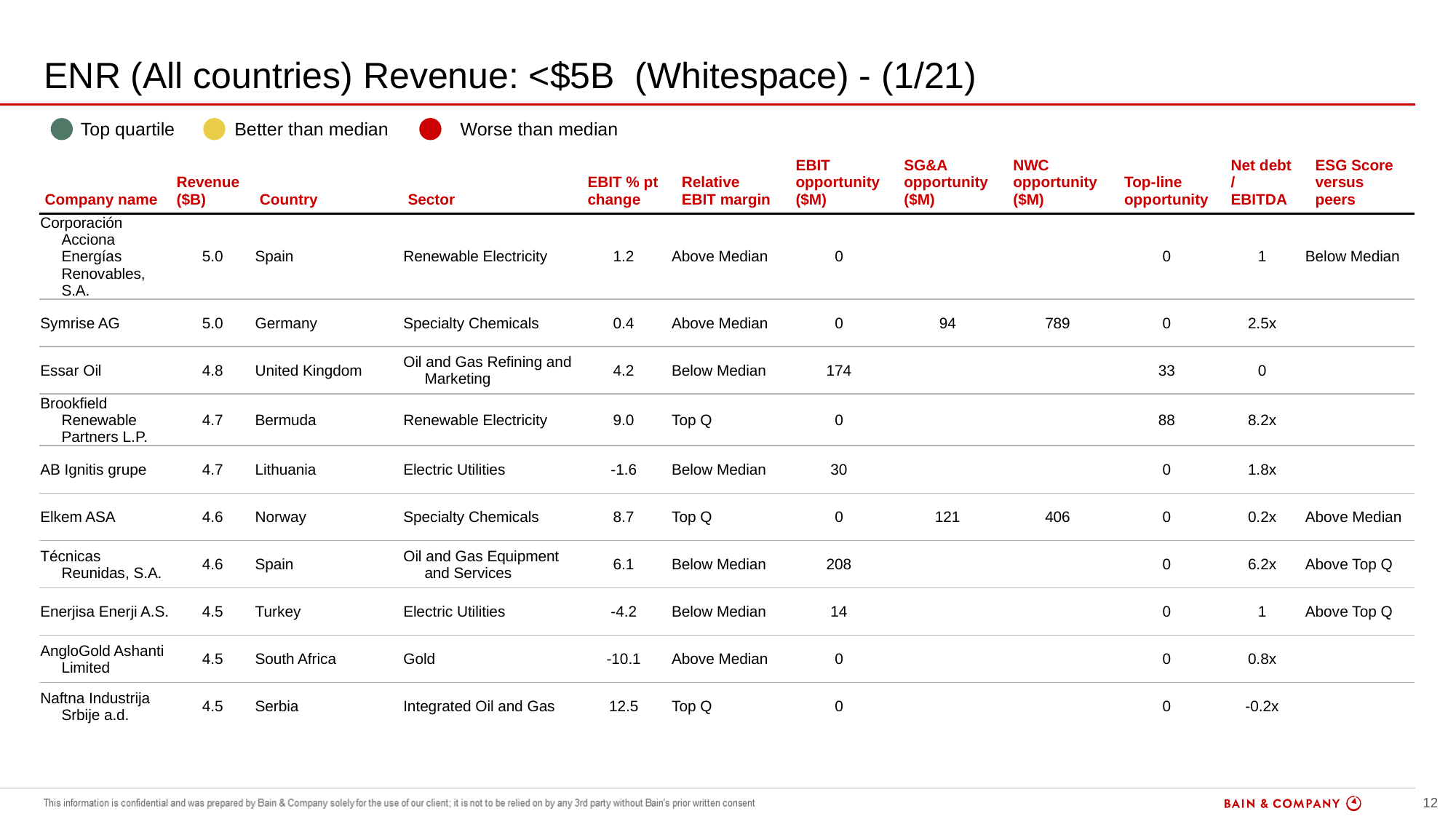

# ENR (All countries) Revenue: <$5B  (Whitespace) - (1/21)
|  | Top quartile |  | Better than median |  | Worse than median |
| --- | --- | --- | --- | --- | --- |
| Company name | Revenue ($B) | Country | Sector | EBIT % pt change | Relative EBIT margin | EBIT opportunity ($M) | SG&A opportunity ($M) | NWC opportunity ($M) | Top-line opportunity | Net debt / EBITDA | ESG Score versus peers |
| --- | --- | --- | --- | --- | --- | --- | --- | --- | --- | --- | --- |
| Corporación Acciona Energías Renovables, S.A. | 5.0 | Spain | Renewable Electricity | 1.2 | Above Median | 0 |  |  | 0 | 1 | Below Median |
| Symrise AG | 5.0 | Germany | Specialty Chemicals | 0.4 | Above Median | 0 | 94 | 789 | 0 | 2.5x |  |
| Essar Oil | 4.8 | United Kingdom | Oil and Gas Refining and Marketing | 4.2 | Below Median | 174 |  |  | 33 | 0 |  |
| Brookfield Renewable Partners L.P. | 4.7 | Bermuda | Renewable Electricity | 9.0 | Top Q | 0 |  |  | 88 | 8.2x |  |
| AB Ignitis grupe | 4.7 | Lithuania | Electric Utilities | -1.6 | Below Median | 30 |  |  | 0 | 1.8x |  |
| Elkem ASA | 4.6 | Norway | Specialty Chemicals | 8.7 | Top Q | 0 | 121 | 406 | 0 | 0.2x | Above Median |
| Técnicas Reunidas, S.A. | 4.6 | Spain | Oil and Gas Equipment and Services | 6.1 | Below Median | 208 |  |  | 0 | 6.2x | Above Top Q |
| Enerjisa Enerji A.S. | 4.5 | Turkey | Electric Utilities | -4.2 | Below Median | 14 |  |  | 0 | 1 | Above Top Q |
| AngloGold Ashanti Limited | 4.5 | South Africa | Gold | -10.1 | Above Median | 0 |  |  | 0 | 0.8x |  |
| Naftna Industrija Srbije a.d. | 4.5 | Serbia | Integrated Oil and Gas | 12.5 | Top Q | 0 |  |  | 0 | -0.2x |  |